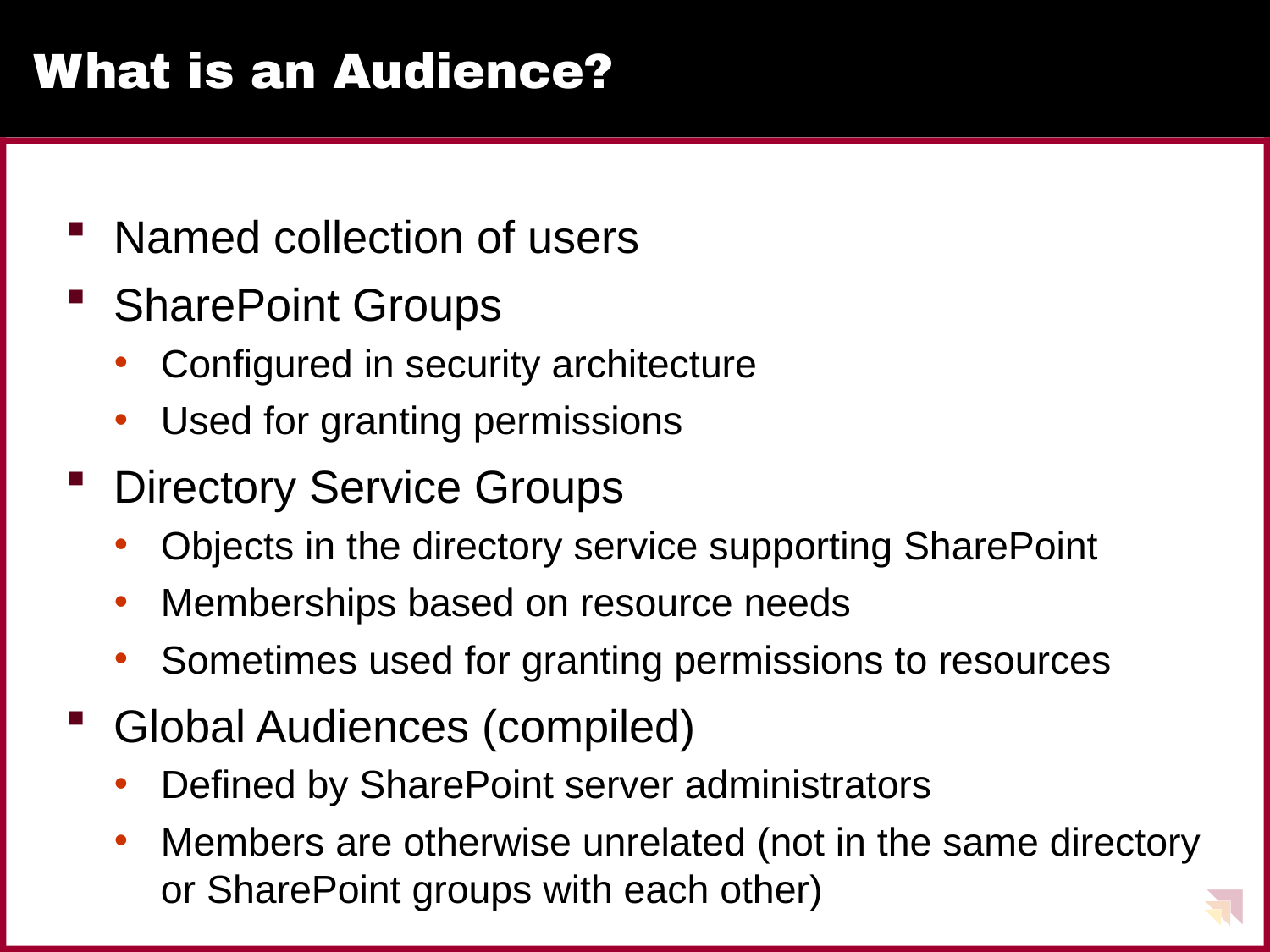

# What is an Audience?
Named collection of users
SharePoint Groups
Configured in security architecture
Used for granting permissions
Directory Service Groups
Objects in the directory service supporting SharePoint
Memberships based on resource needs
Sometimes used for granting permissions to resources
Global Audiences (compiled)
Defined by SharePoint server administrators
Members are otherwise unrelated (not in the same directory or SharePoint groups with each other)